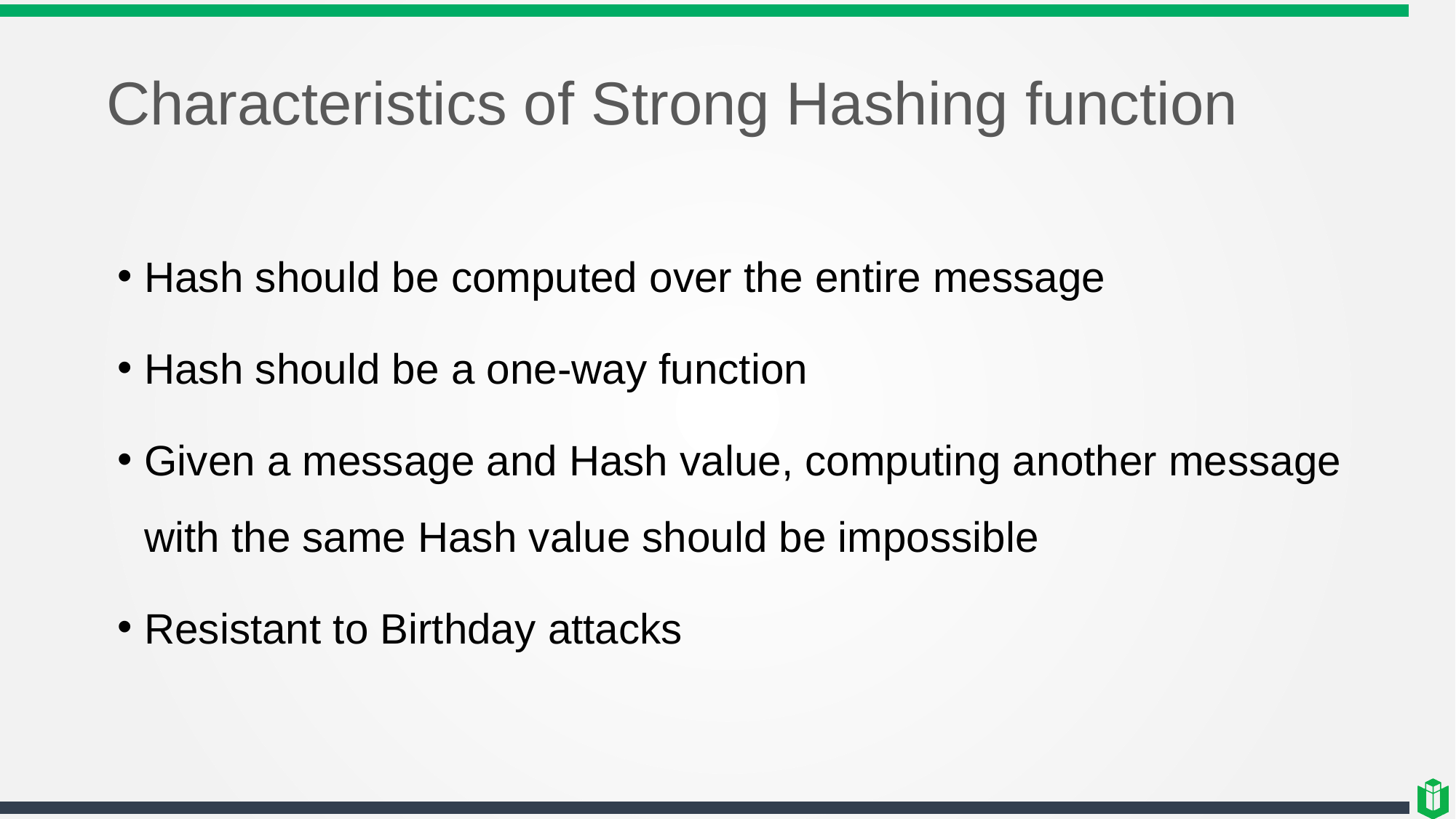

# Characteristics of Strong Hashing function
Hash should be computed over the entire message
Hash should be a one-way function
Given a message and Hash value, computing another message with the same Hash value should be impossible
Resistant to Birthday attacks